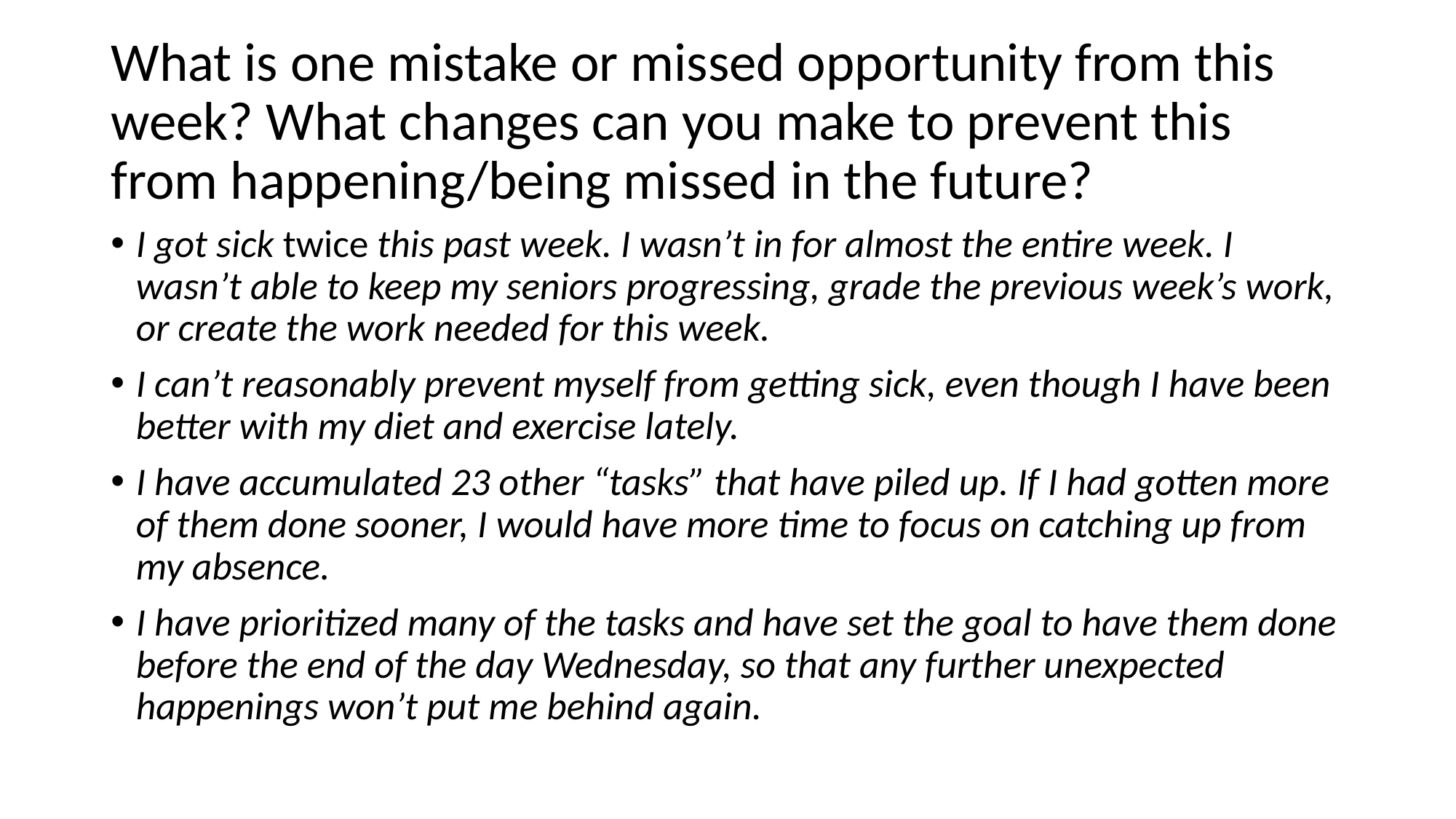

# What is one mistake or missed opportunity from this week? What changes can you make to prevent this from happening/being missed in the future?
I got sick twice this past week. I wasn’t in for almost the entire week. I wasn’t able to keep my seniors progressing, grade the previous week’s work, or create the work needed for this week.
I can’t reasonably prevent myself from getting sick, even though I have been better with my diet and exercise lately.
I have accumulated 23 other “tasks” that have piled up. If I had gotten more of them done sooner, I would have more time to focus on catching up from my absence.
I have prioritized many of the tasks and have set the goal to have them done before the end of the day Wednesday, so that any further unexpected happenings won’t put me behind again.